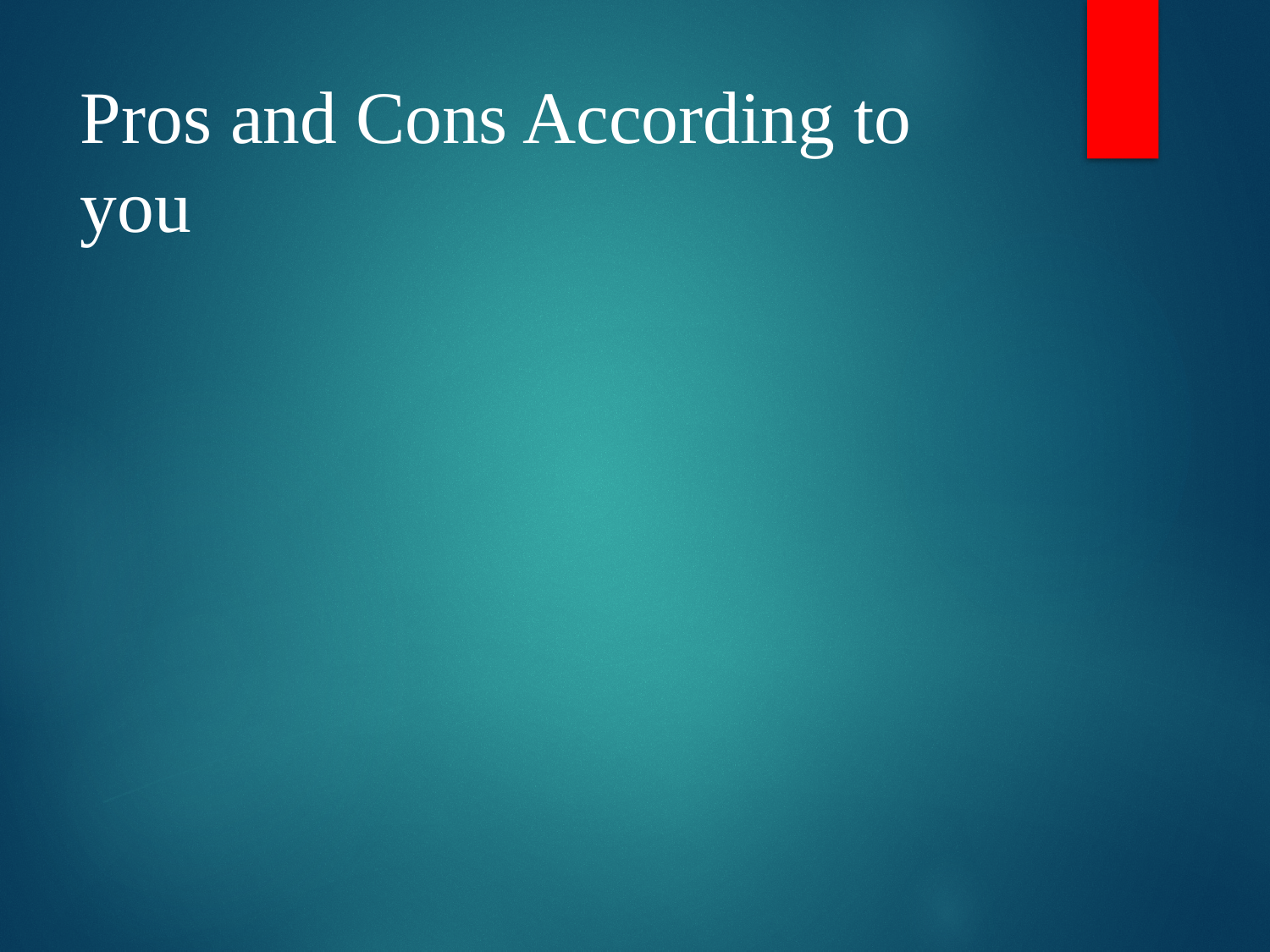

# Pros and Cons According to you